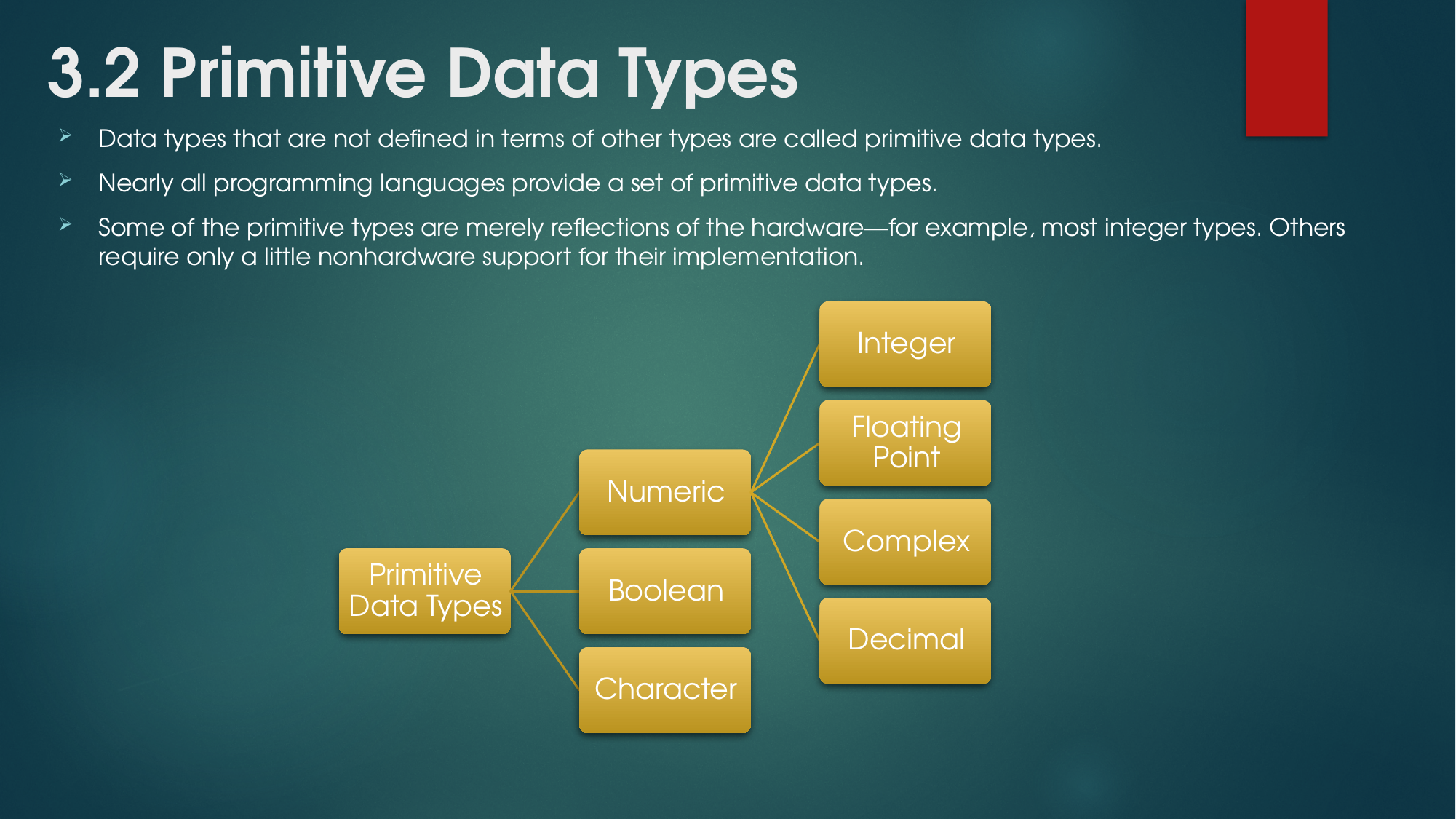

# 3.2 Primitive Data Types
Data types that are not defined in terms of other types are called primitive data types.
Nearly all programming languages provide a set of primitive data types.
Some of the primitive types are merely reflections of the hardware—for example, most integer types. Others require only a little nonhardware support for their implementation.
Primitive Data Types

Numeric

Integer

Floating Point

Complex

Decimal

Boolean

Character